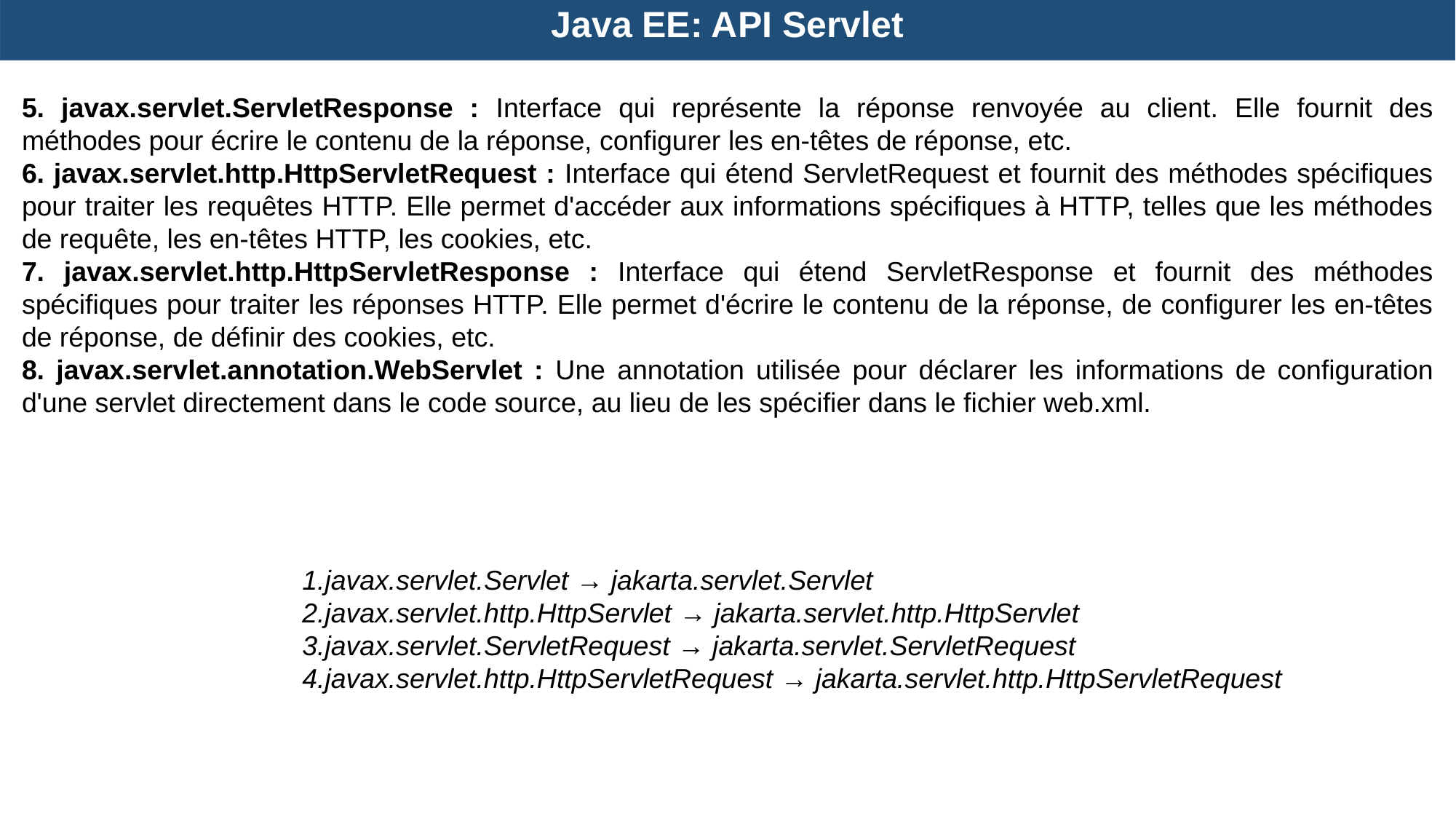

Java EE: API Servlet
5. javax.servlet.ServletResponse : Interface qui représente la réponse renvoyée au client. Elle fournit des méthodes pour écrire le contenu de la réponse, configurer les en-têtes de réponse, etc.
6. javax.servlet.http.HttpServletRequest : Interface qui étend ServletRequest et fournit des méthodes spécifiques pour traiter les requêtes HTTP. Elle permet d'accéder aux informations spécifiques à HTTP, telles que les méthodes de requête, les en-têtes HTTP, les cookies, etc.
7. javax.servlet.http.HttpServletResponse : Interface qui étend ServletResponse et fournit des méthodes spécifiques pour traiter les réponses HTTP. Elle permet d'écrire le contenu de la réponse, de configurer les en-têtes de réponse, de définir des cookies, etc.
8. javax.servlet.annotation.WebServlet : Une annotation utilisée pour déclarer les informations de configuration d'une servlet directement dans le code source, au lieu de les spécifier dans le fichier web.xml.
javax.servlet.Servlet → jakarta.servlet.Servlet
javax.servlet.http.HttpServlet → jakarta.servlet.http.HttpServlet
javax.servlet.ServletRequest → jakarta.servlet.ServletRequest
javax.servlet.http.HttpServletRequest → jakarta.servlet.http.HttpServletRequest